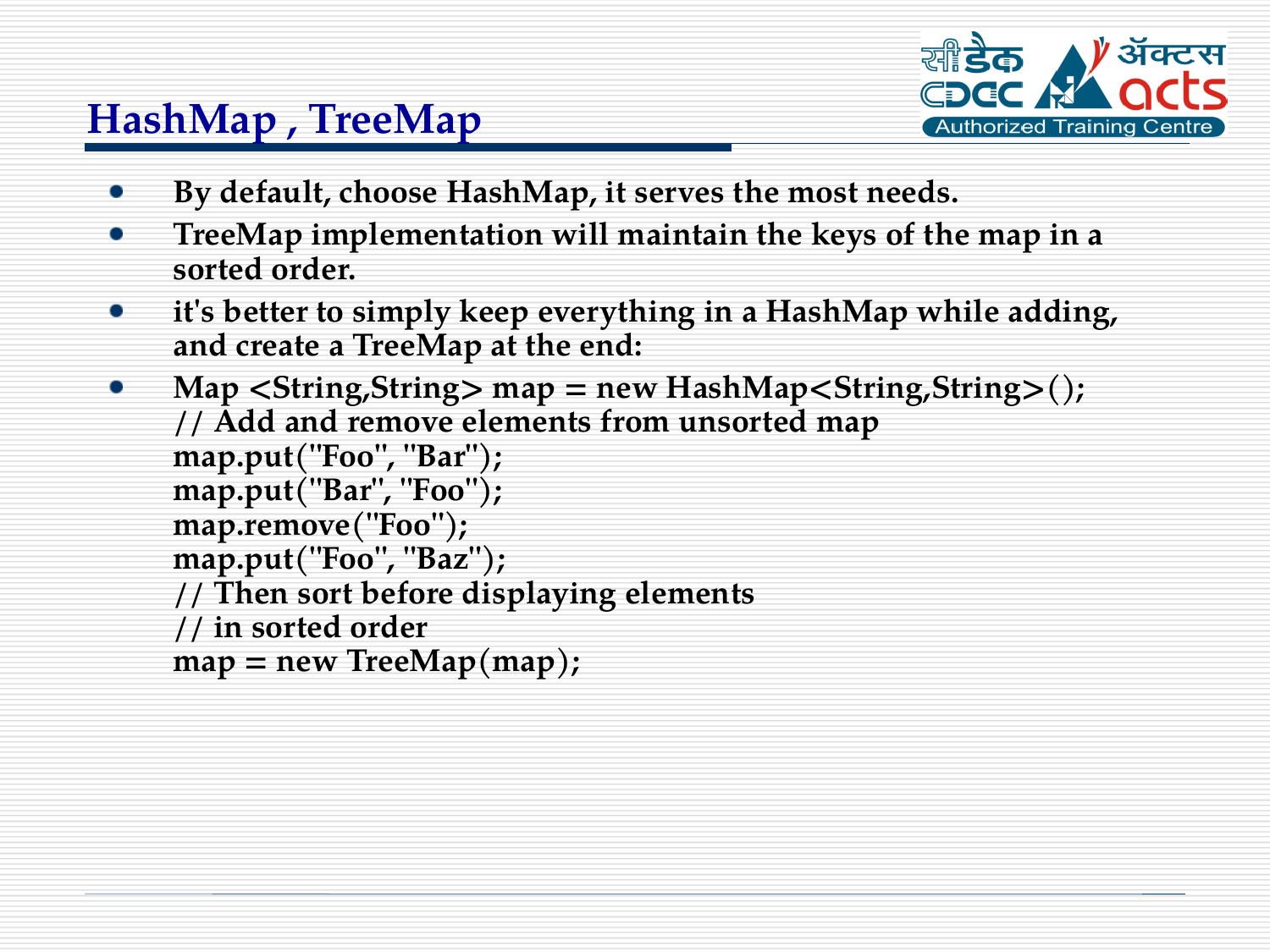

HashMap , TreeMap
By default, choose HashMap, it serves the most needs.
TreeMap implementation will maintain the keys of the map in a sorted order.
it's better to simply keep everything in a HashMap while adding, and create a TreeMap at the end:
Map <String,String> map = new HashMap<String,String>();
// Add and remove elements from unsorted map
map.put("Foo", "Bar");
map.put("Bar", "Foo");
map.remove("Foo");
map.put("Foo", "Baz");
// Then sort before displaying elements
// in sorted order
map = new TreeMap(map);